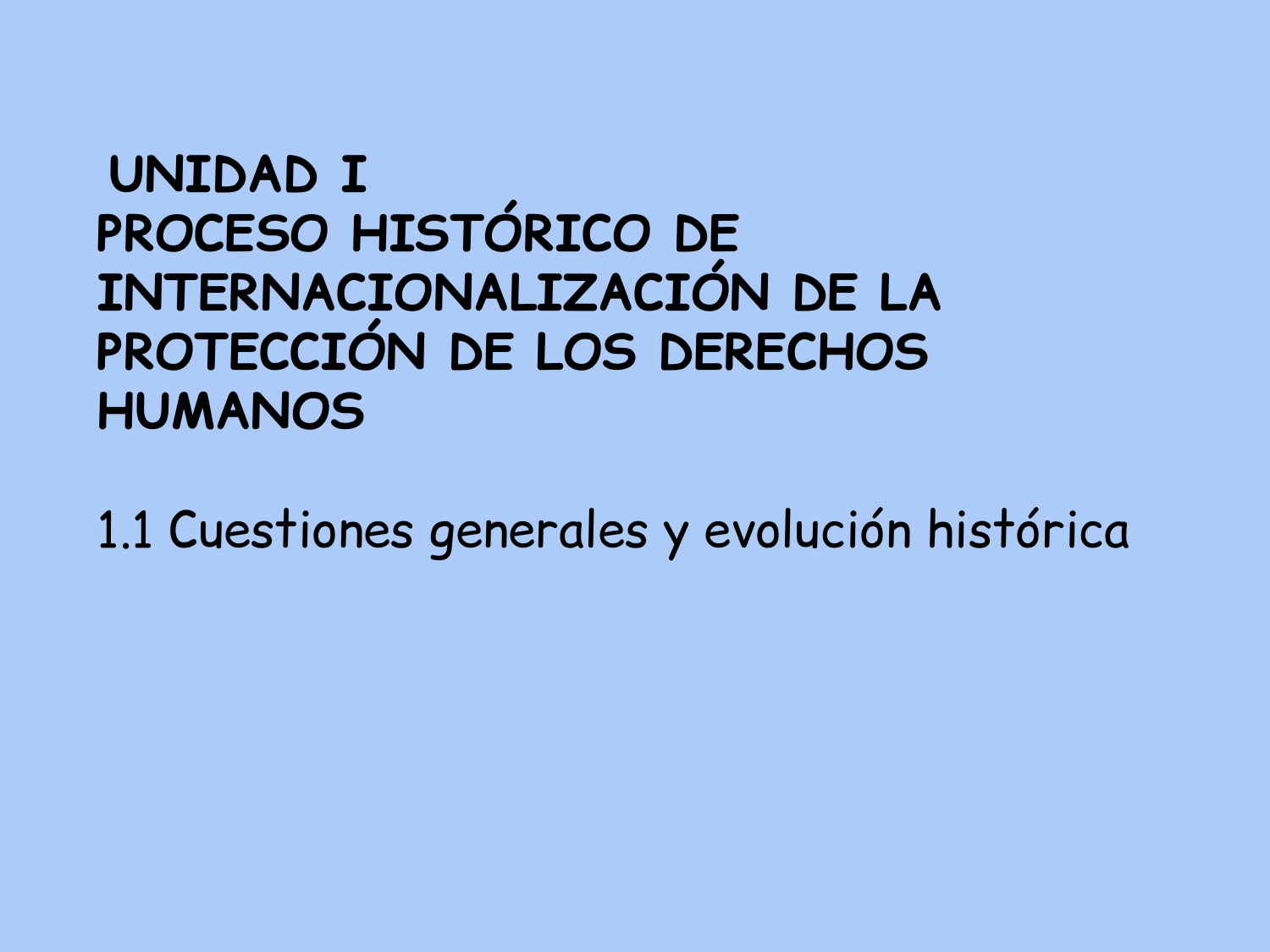

UNIDAD I
PROCESO HISTÓRICO DE INTERNACIONALIZACIÓN DE LA PROTECCIÓN DE LOS DERECHOS HUMANOS

1.1 Cuestiones generales y evolución histórica